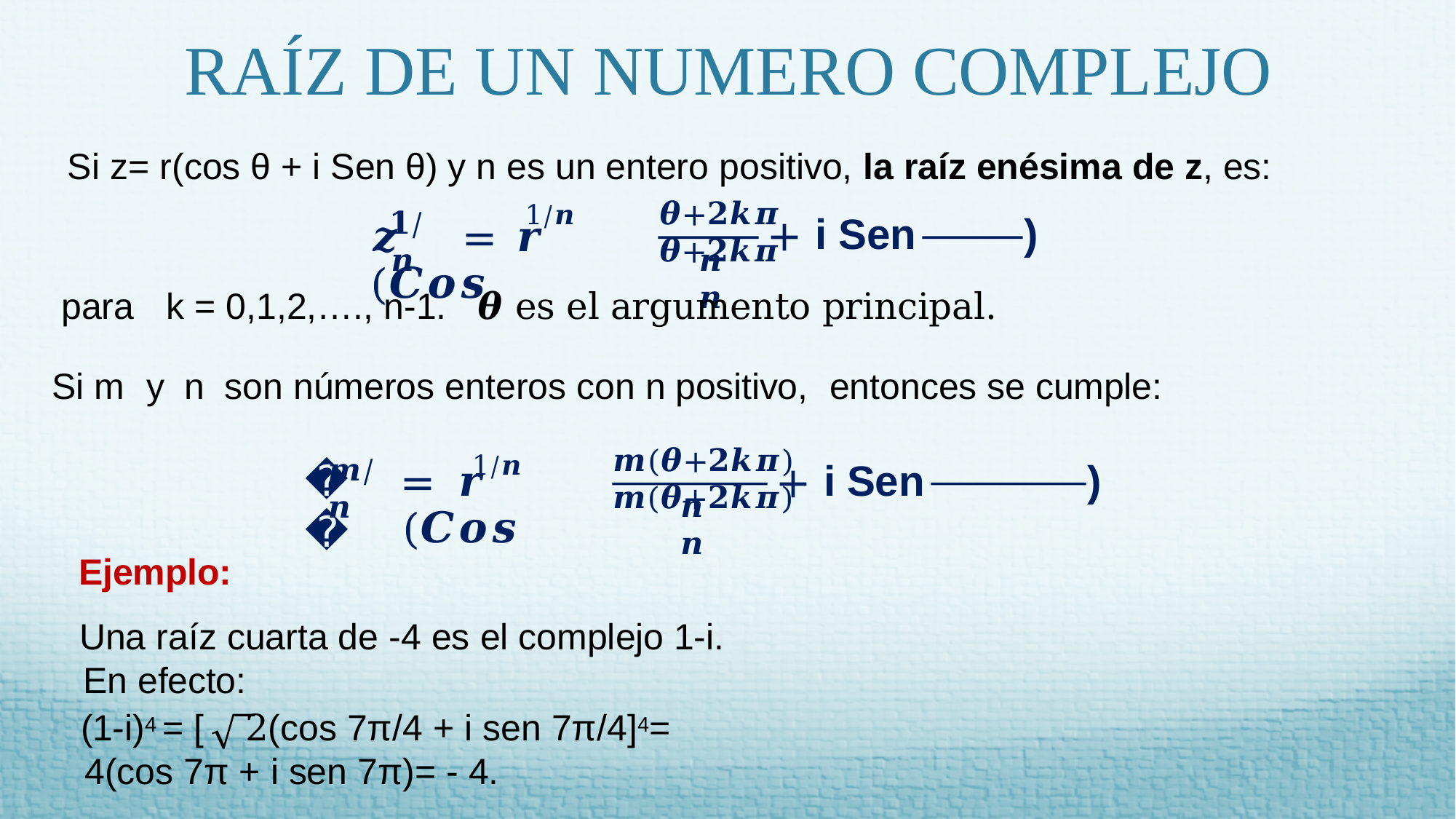

# RAÍZ DE UN NUMERO COMPLEJO
Si z= r(cos θ + i Sen θ) y n es un entero positivo, la raíz enésima de z, es:

𝒛	=	𝒓   (𝑪𝒐𝒔
1/𝒏

𝜽+𝟐𝒌𝝅	𝜽+𝟐𝒌𝝅
𝟏/𝒏
+ i Sen	)

𝒏	𝒏
para	k = 0,1,2,…., n-1.   𝜽 es el argumento principal.
Si m	y	n	son números enteros con n positivo,	entonces se cumple:

=	𝒓    (𝑪𝒐𝒔
𝒎(𝜽+𝟐𝒌𝝅)	𝒎(𝜽+𝟐𝒌𝝅)
1/𝒏

𝒎/𝒏
𝒛
+ i Sen	)

𝒏	𝒏
Ejemplo:
Una raíz cuarta de -4 es el complejo 1-i. En efecto:
(1-i)4 = [	2(cos 7π/4 + i sen 7π/4]4= 4(cos 7π + i sen 7π)= - 4.